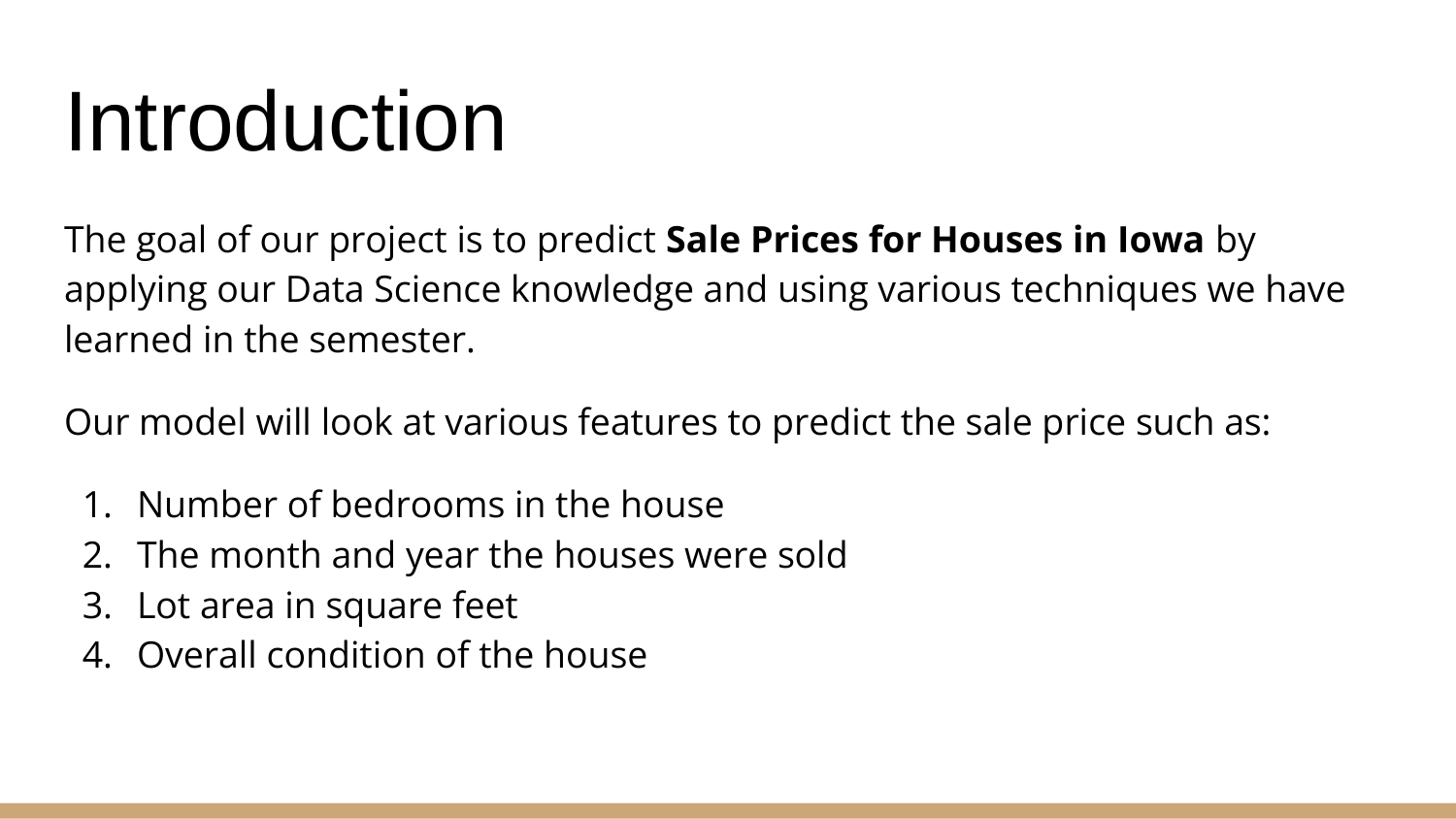

# Introduction
The goal of our project is to predict Sale Prices for Houses in Iowa by applying our Data Science knowledge and using various techniques we have learned in the semester.
Our model will look at various features to predict the sale price such as:
Number of bedrooms in the house
The month and year the houses were sold
Lot area in square feet
Overall condition of the house